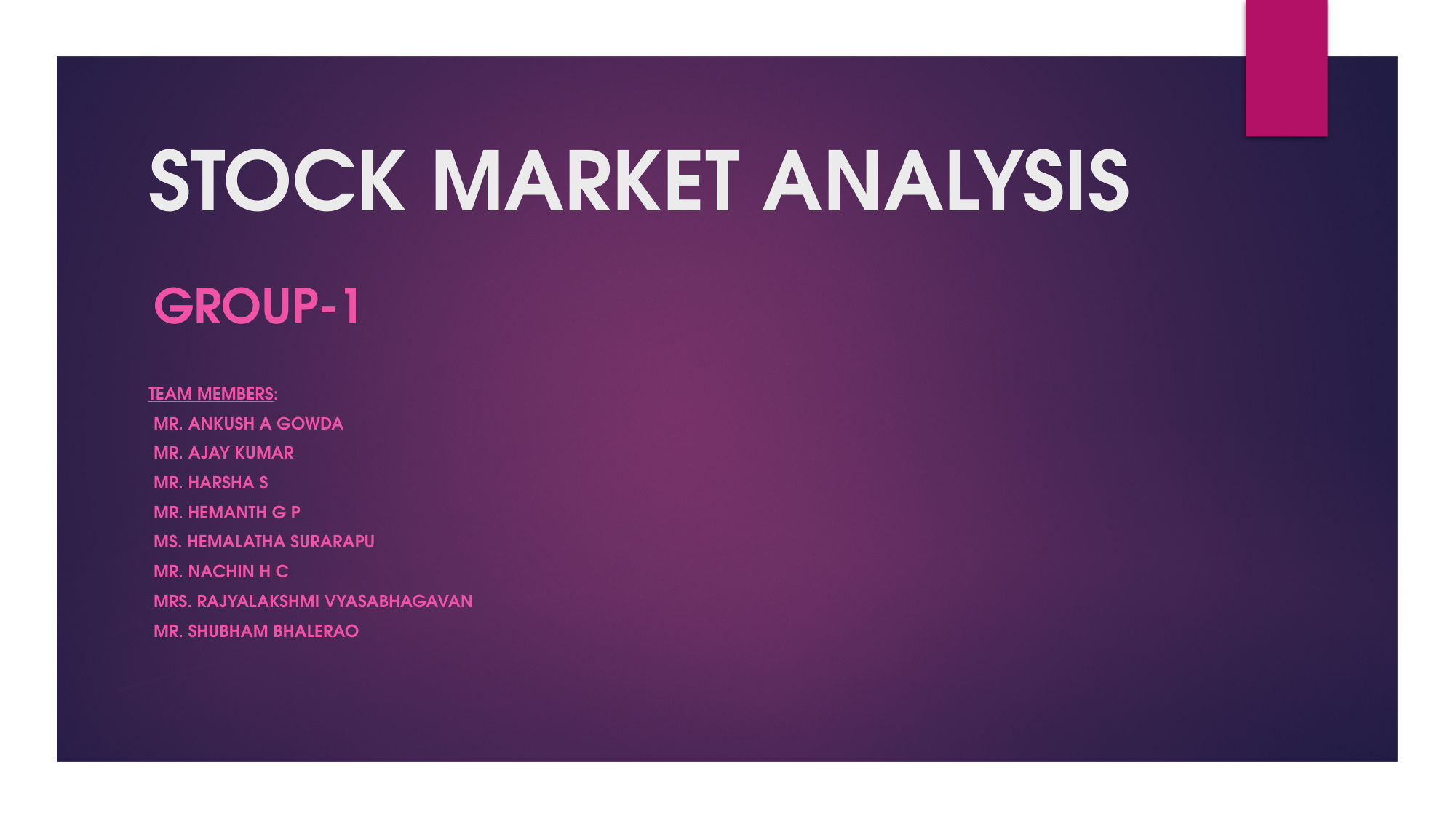

# STOCK MARKET ANALYSIS
 GROUP-1
 
TEAM MEMBERS:
 MR. ANKUSH A GOWDA
 MR. AJAY KUMAR
 MR. HARSHA S
 MR. HEMANTH G P
 MS. HEMALATHA SURARAPU
 MR. NACHIN H C
 MRS. RAJYALAKSHMI VYASABHAGAVAN
 MR. SHUBHAM BHALERAO